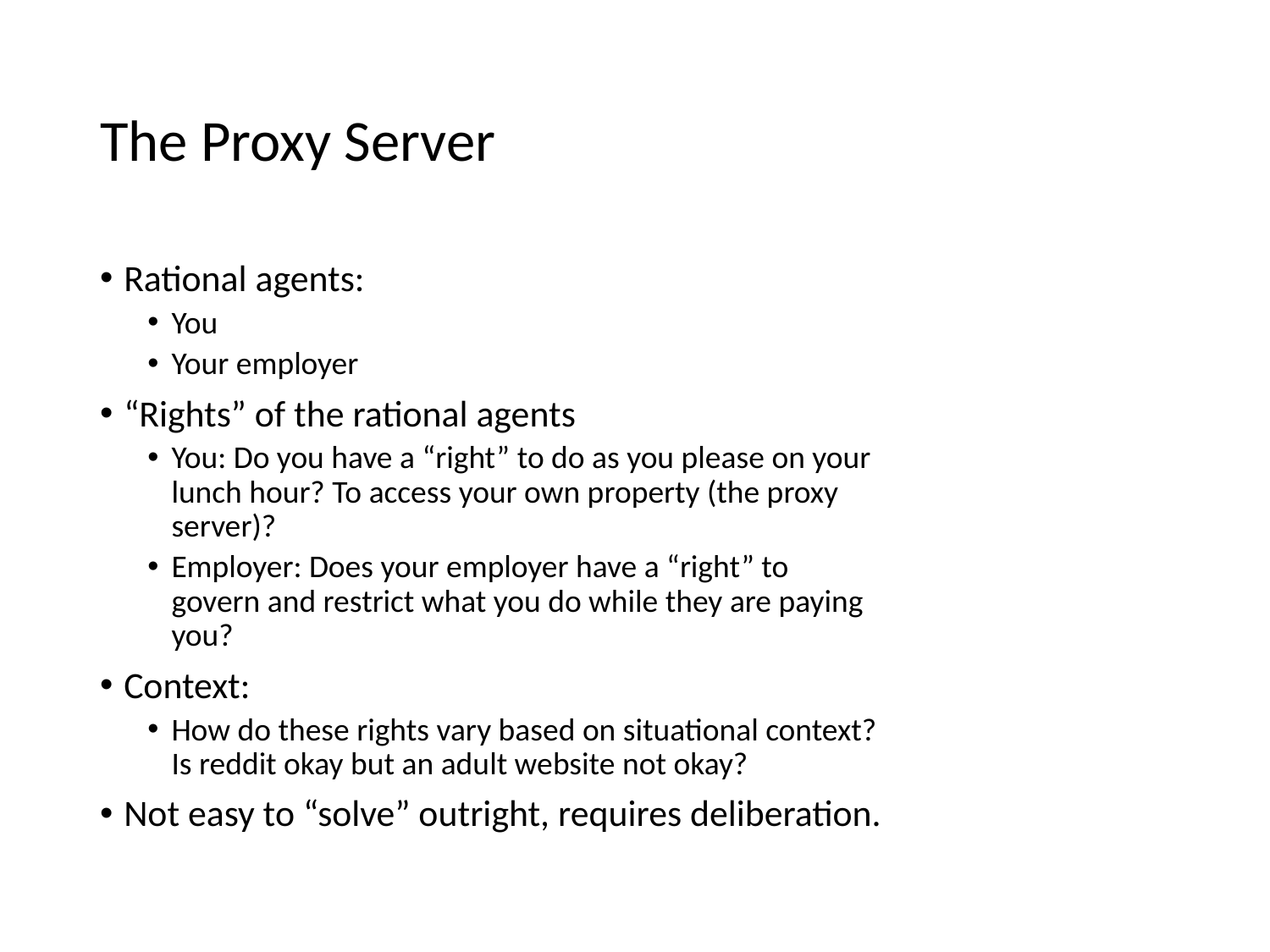

# The Proxy Server
Rational agents:
You
Your employer
“Rights” of the rational agents
You: Do you have a “right” to do as you please on your lunch hour? To access your own property (the proxy server)?
Employer: Does your employer have a “right” to govern and restrict what you do while they are paying you?
Context:
How do these rights vary based on situational context? Is reddit okay but an adult website not okay?
Not easy to “solve” outright, requires deliberation.